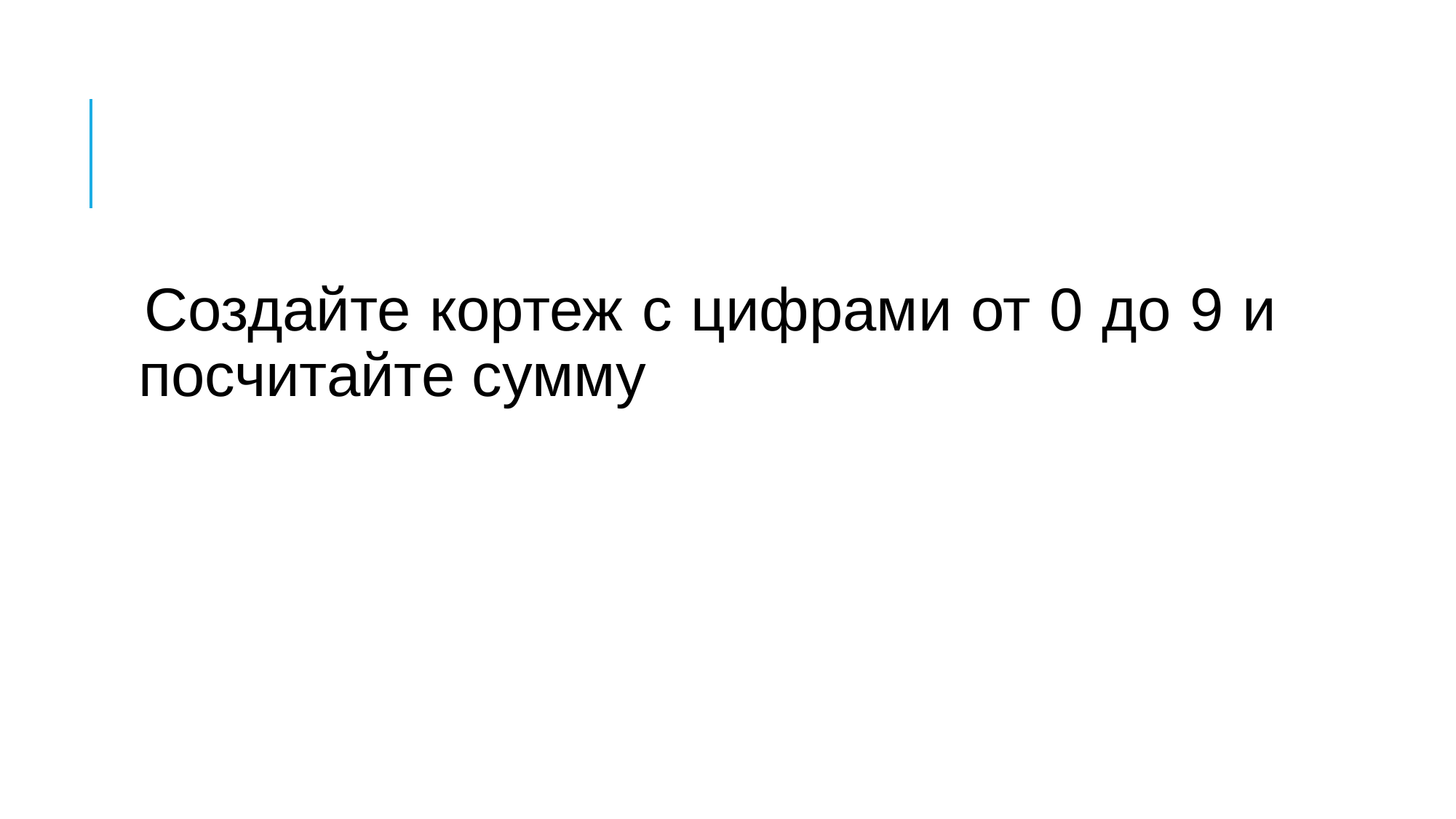

#
Создайте кортеж с цифрами от 0 до 9 и посчитайте сумму